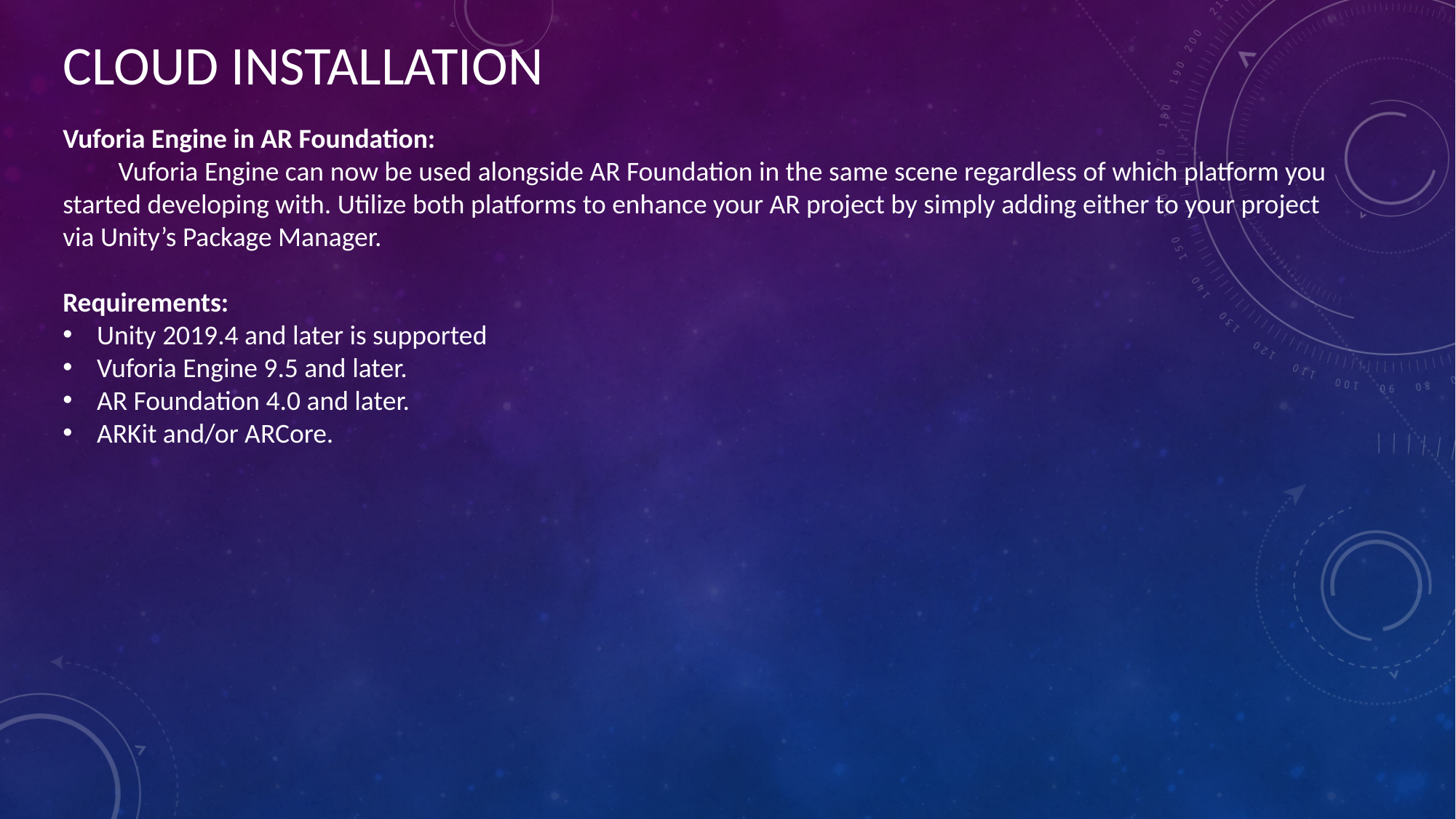

# cloud installation
Vuforia Engine in AR Foundation:
         Vuforia Engine can now be used alongside AR Foundation in the same scene regardless of which platform you started developing with. Utilize both platforms to enhance your AR project by simply adding either to your project via Unity’s Package Manager.

Requirements:
Unity 2019.4 and later is supported
Vuforia Engine 9.5 and later.
AR Foundation 4.0 and later.
ARKit and/or ARCore.